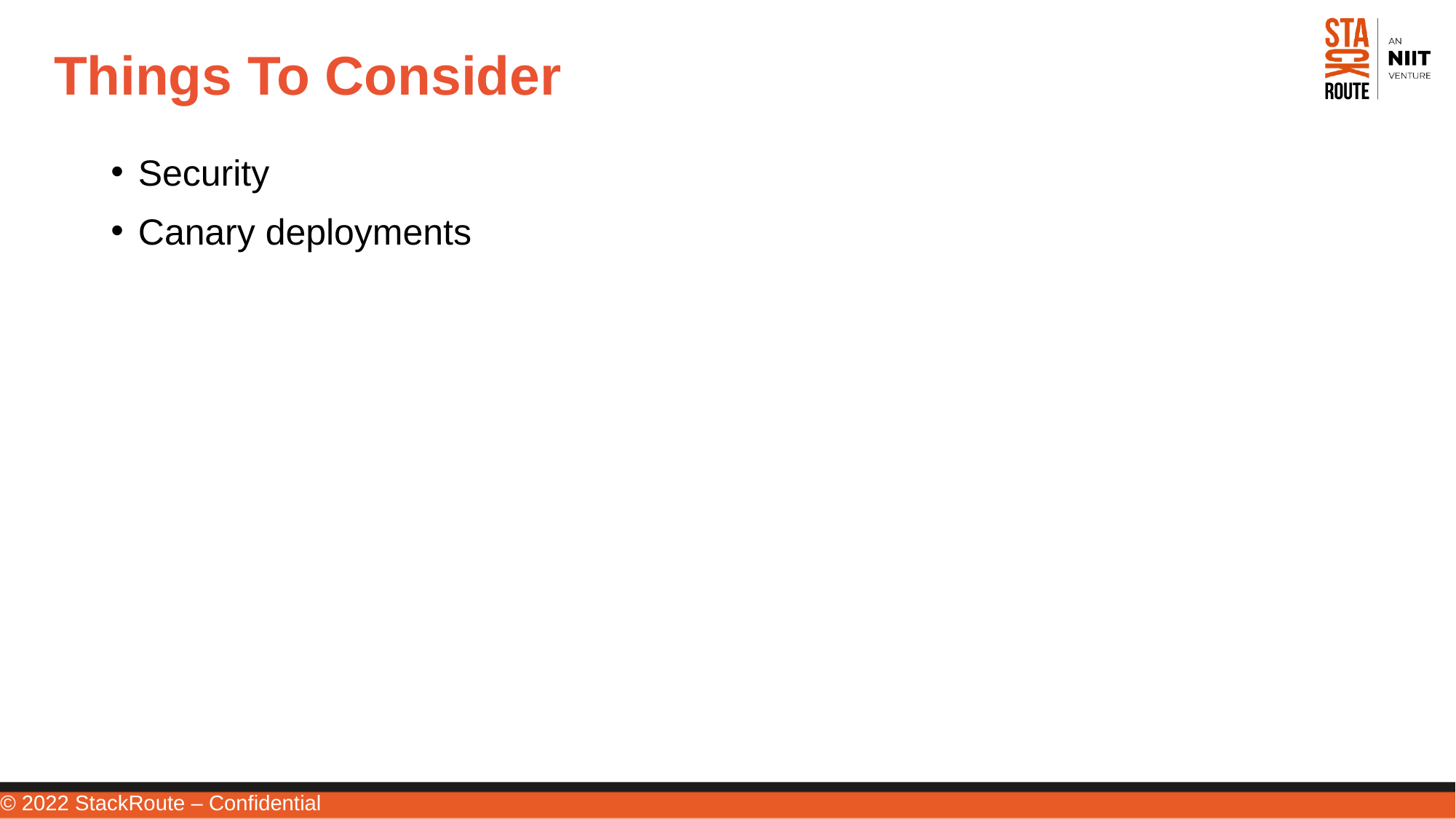

# Things To Consider
Security
Canary deployments